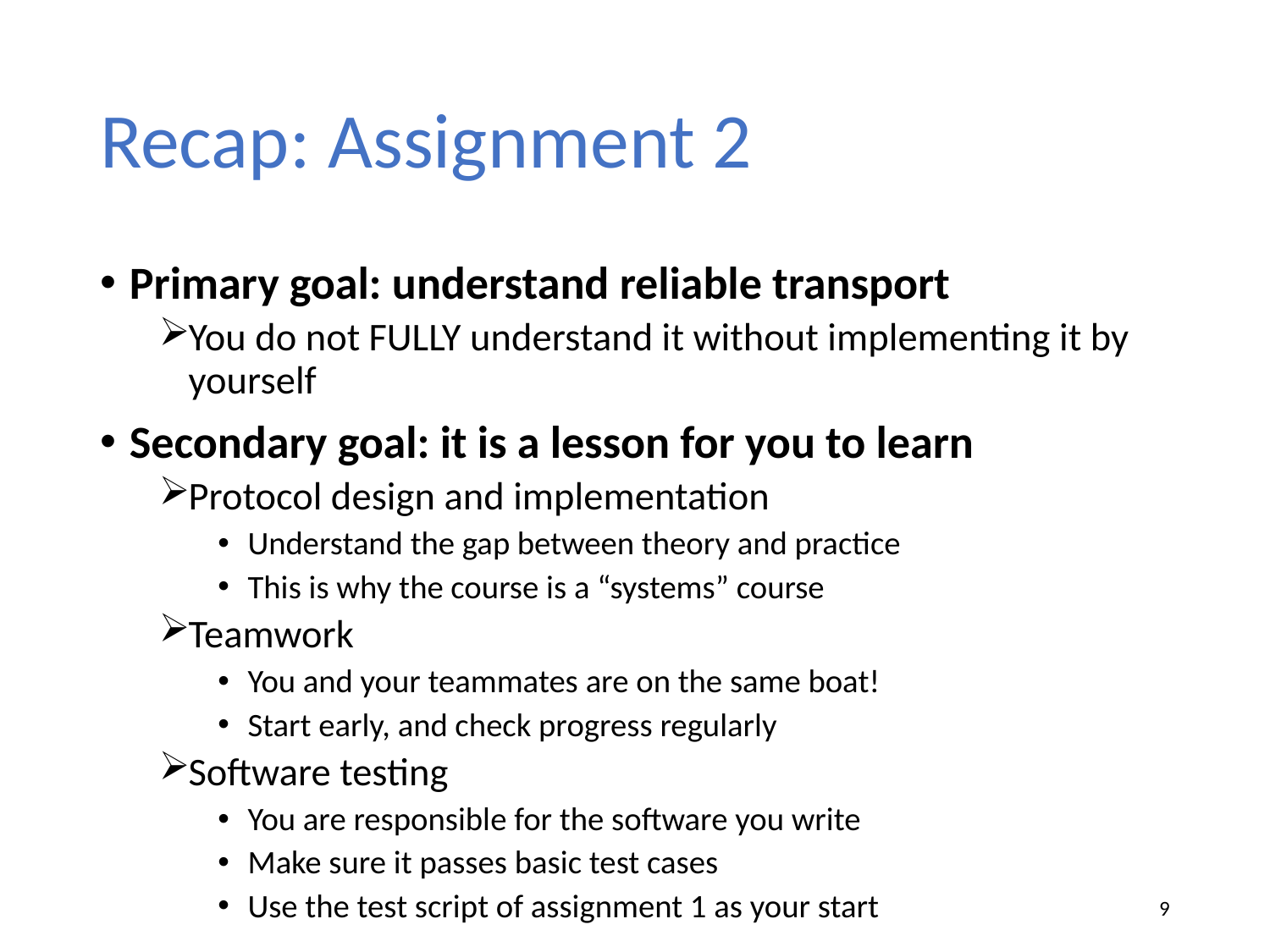

# Recap: Assignment 2
Primary goal: understand reliable transport
You do not FULLY understand it without implementing it by yourself
Secondary goal: it is a lesson for you to learn
Protocol design and implementation
Understand the gap between theory and practice
This is why the course is a “systems” course
Teamwork
You and your teammates are on the same boat!
Start early, and check progress regularly
Software testing
You are responsible for the software you write
Make sure it passes basic test cases
Use the test script of assignment 1 as your start

9